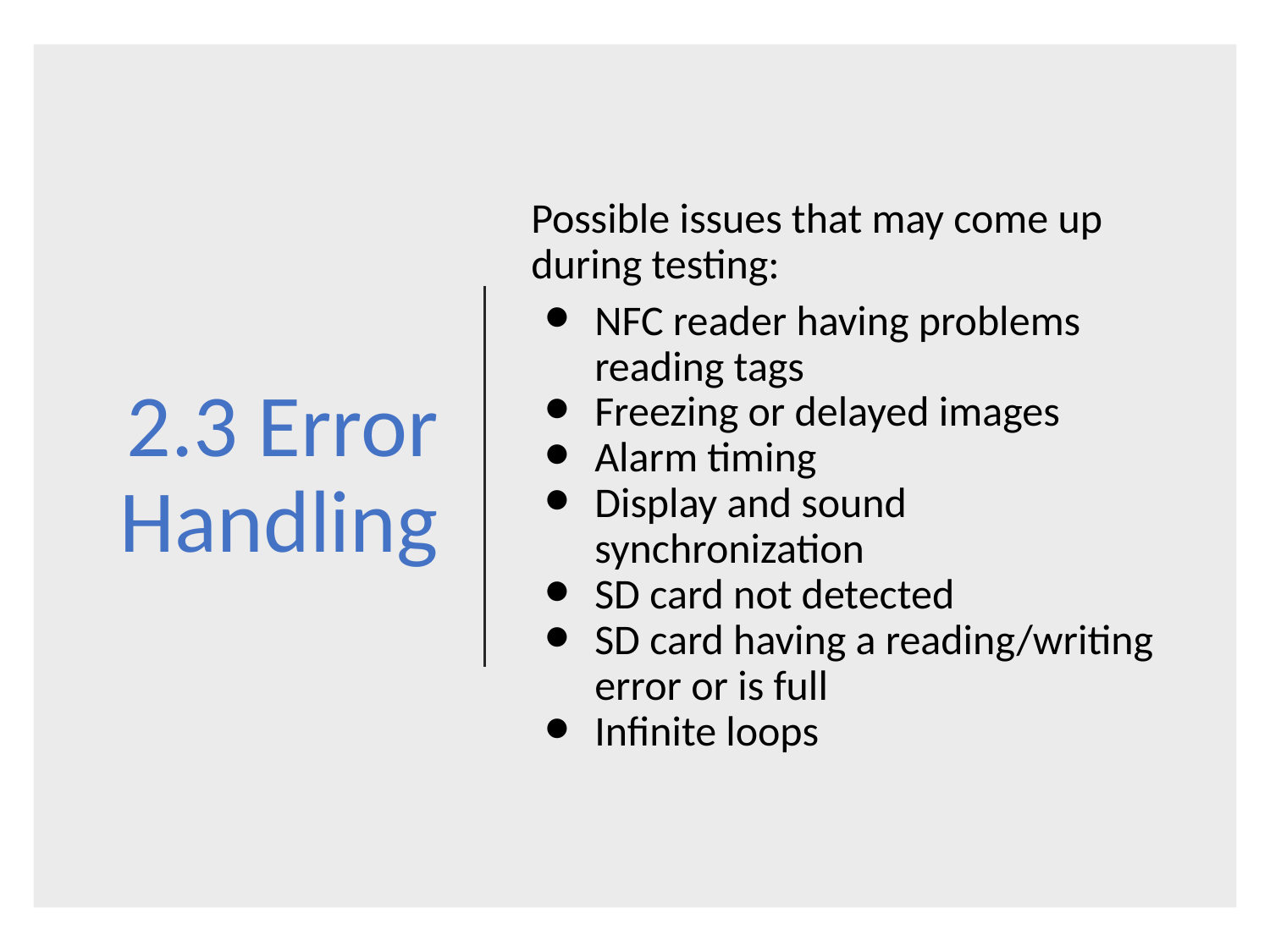

# 2.3 Error Handling
Possible issues that may come up during testing:
NFC reader having problems reading tags
Freezing or delayed images
Alarm timing
Display and sound synchronization
SD card not detected
SD card having a reading/writing error or is full
Infinite loops